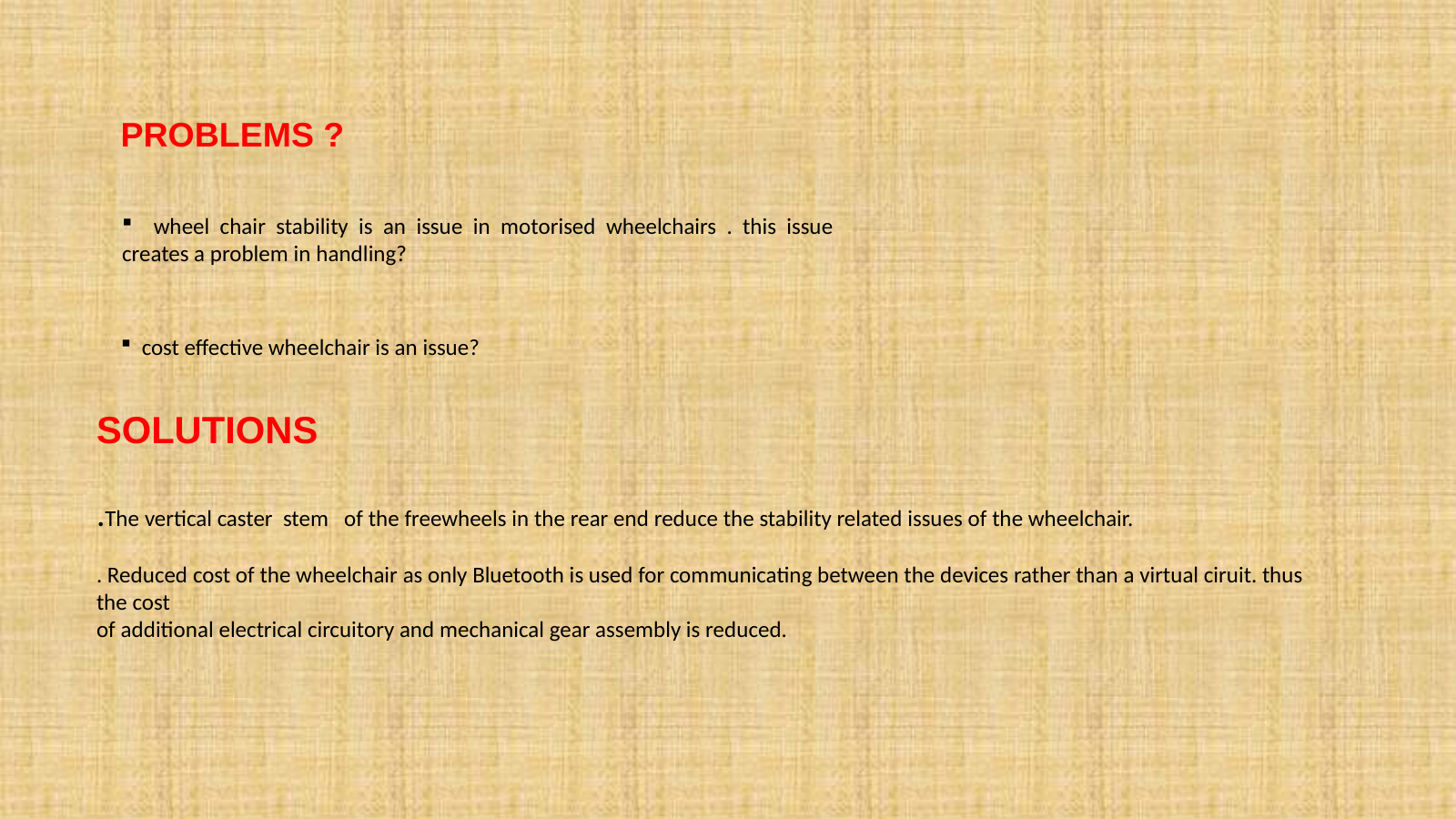

PROBLEMS ?
  wheel chair stability is an issue in motorised wheelchairs . this issue creates a problem in handling?
  cost effective wheelchair is an issue?
SOLUTIONS

.The vertical caster  stem   of the freewheels in the rear end reduce the stability related issues of the wheelchair.

. Reduced cost of the wheelchair as only Bluetooth is used for communicating between the devices rather than a virtual ciruit. thus the cost
of additional electrical circuitory and mechanical gear assembly is reduced.